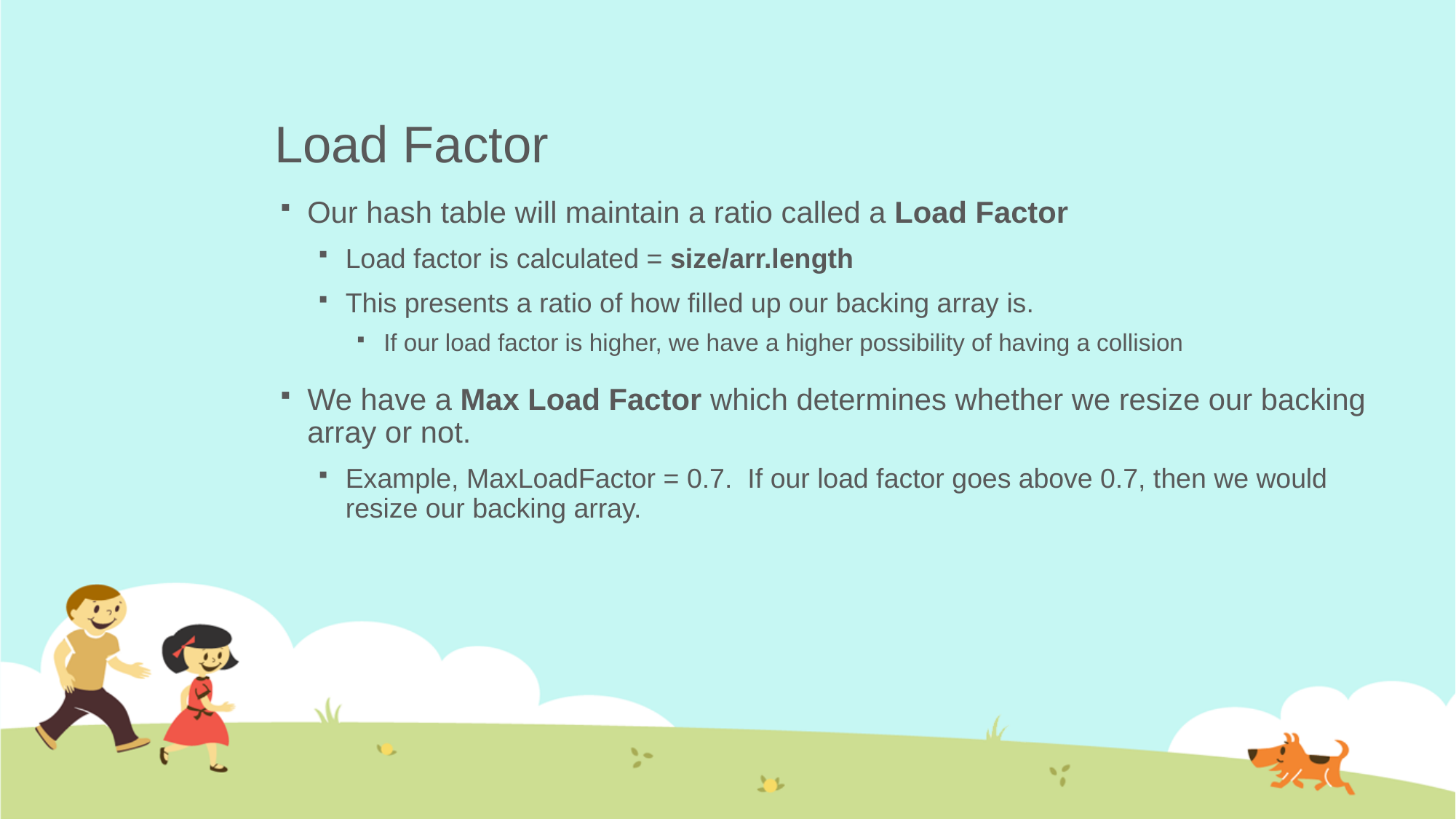

# Load Factor
Our hash table will maintain a ratio called a Load Factor
Load factor is calculated = size/arr.length
This presents a ratio of how filled up our backing array is.
If our load factor is higher, we have a higher possibility of having a collision
We have a Max Load Factor which determines whether we resize our backing array or not.
Example, MaxLoadFactor = 0.7.  If our load factor goes above 0.7, then we would resize our backing array.